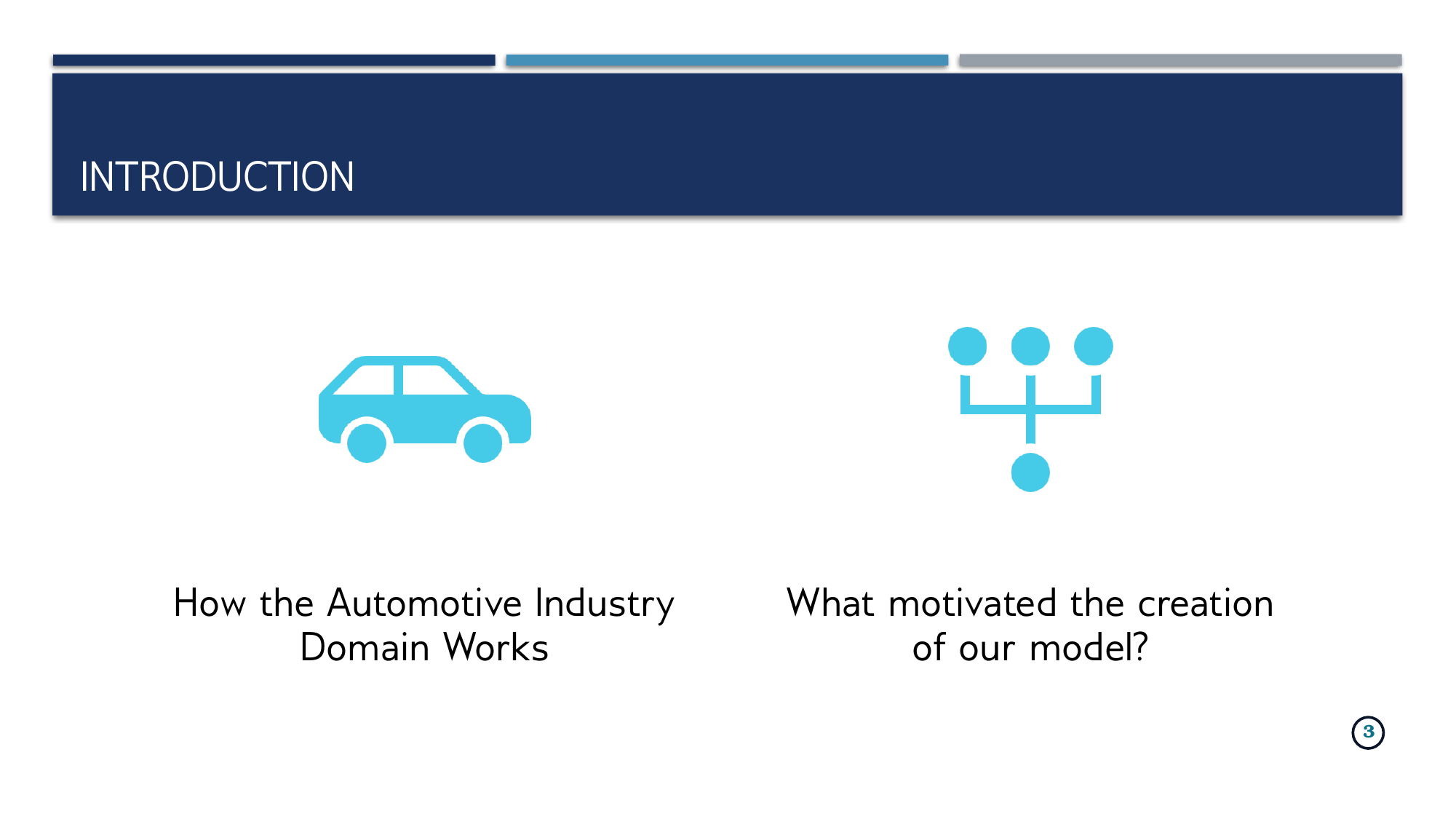

# Introduction
How the Automotive Industry Domain Works
What motivated the creation of our model?
3